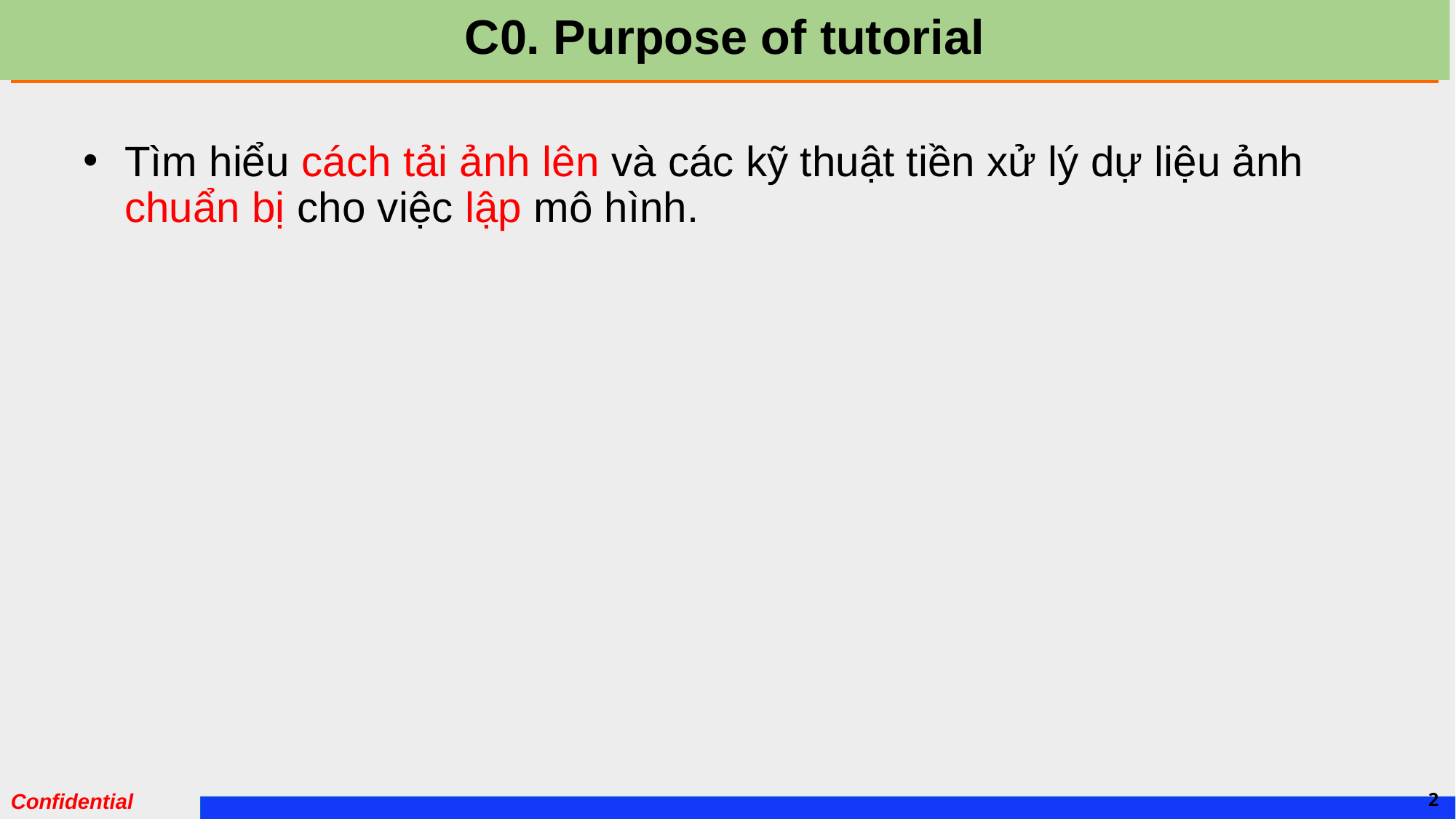

# C0. Purpose of tutorial
Tìm hiểu cách tải ảnh lên và các kỹ thuật tiền xử lý dự liệu ảnh chuẩn bị cho việc lập mô hình.
2